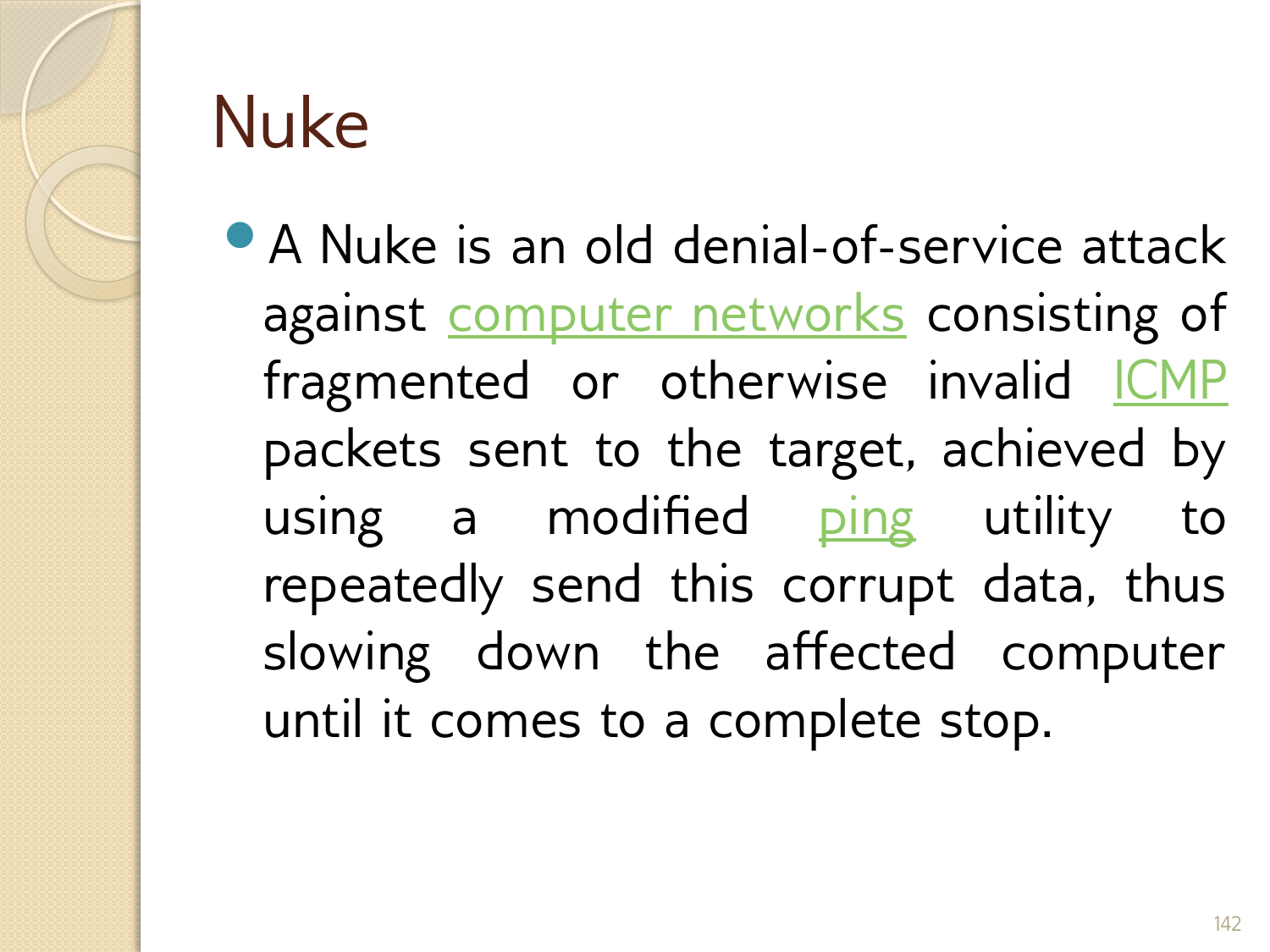

# Nuke
A Nuke is an old denial-of-service attack against computer networks consisting of fragmented or otherwise invalid ICMP packets sent to the target, achieved by using a modified ping utility to repeatedly send this corrupt data, thus slowing down the affected computer until it comes to a complete stop.
142